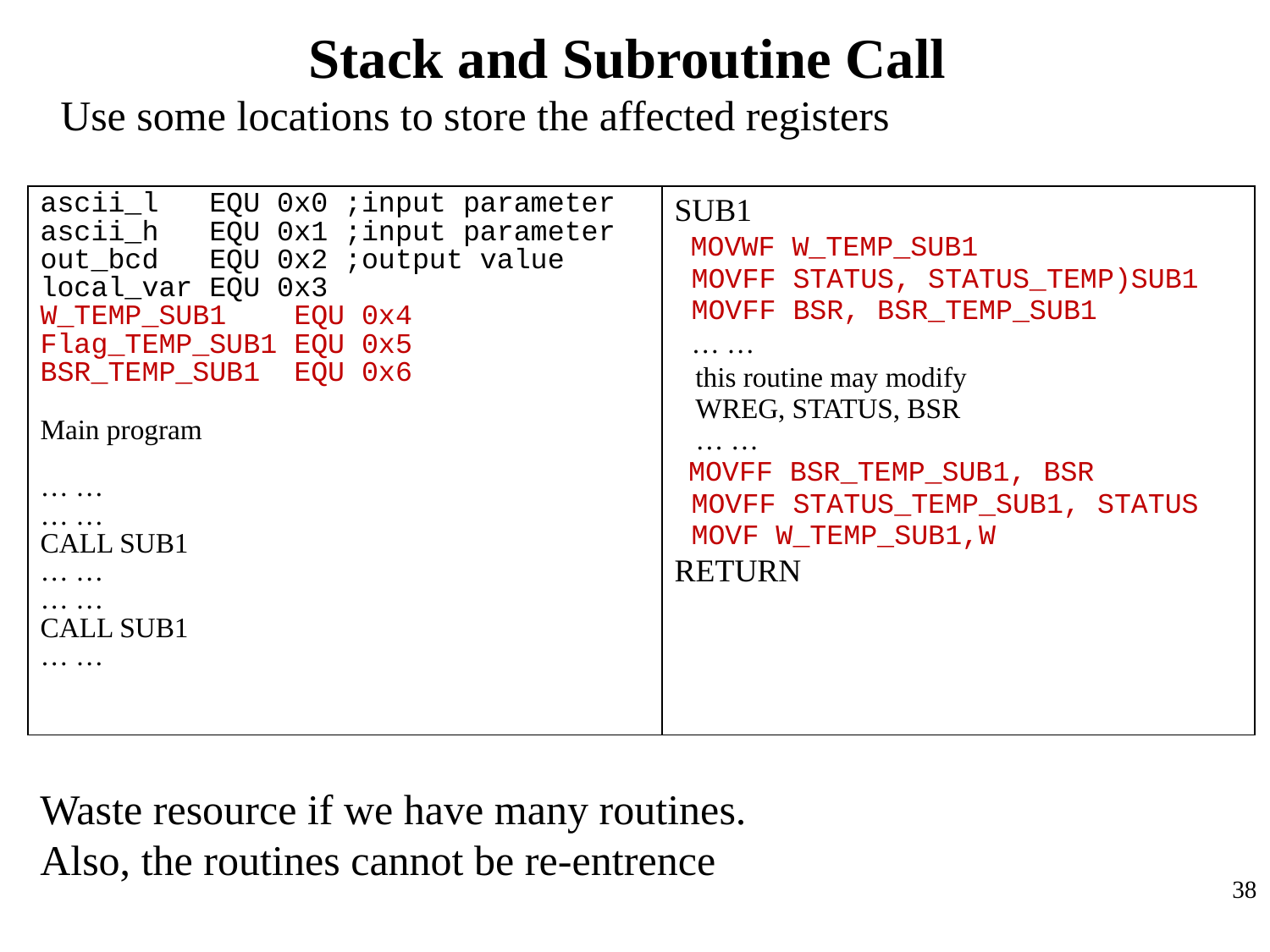

# Stack and Subroutine Call
Use some locations to store the affected registers
| ascii\_l EQU 0x0 ;input parameter ascii\_h EQU 0x1 ;input parameter out\_bcd EQU 0x2 ;output value local\_var EQU 0x3 W\_TEMP\_SUB1 EQU 0x4 Flag\_TEMP\_SUB1 EQU 0x5 BSR\_TEMP\_SUB1 EQU 0x6 Main program … … … … CALL SUB1 … … … … CALL SUB1 … … | SUB1 MOVWF W\_TEMP\_SUB1 MOVFF STATUS, STATUS\_TEMP)SUB1 MOVFF BSR, BSR\_TEMP\_SUB1 … … this routine may modify WREG, STATUS, BSR … … MOVFF BSR\_TEMP\_SUB1, BSR MOVFF STATUS\_TEMP\_SUB1, STATUS MOVF W\_TEMP\_SUB1,W RETURN |
| --- | --- |
Waste resource if we have many routines.
Also, the routines cannot be re-entrence
38